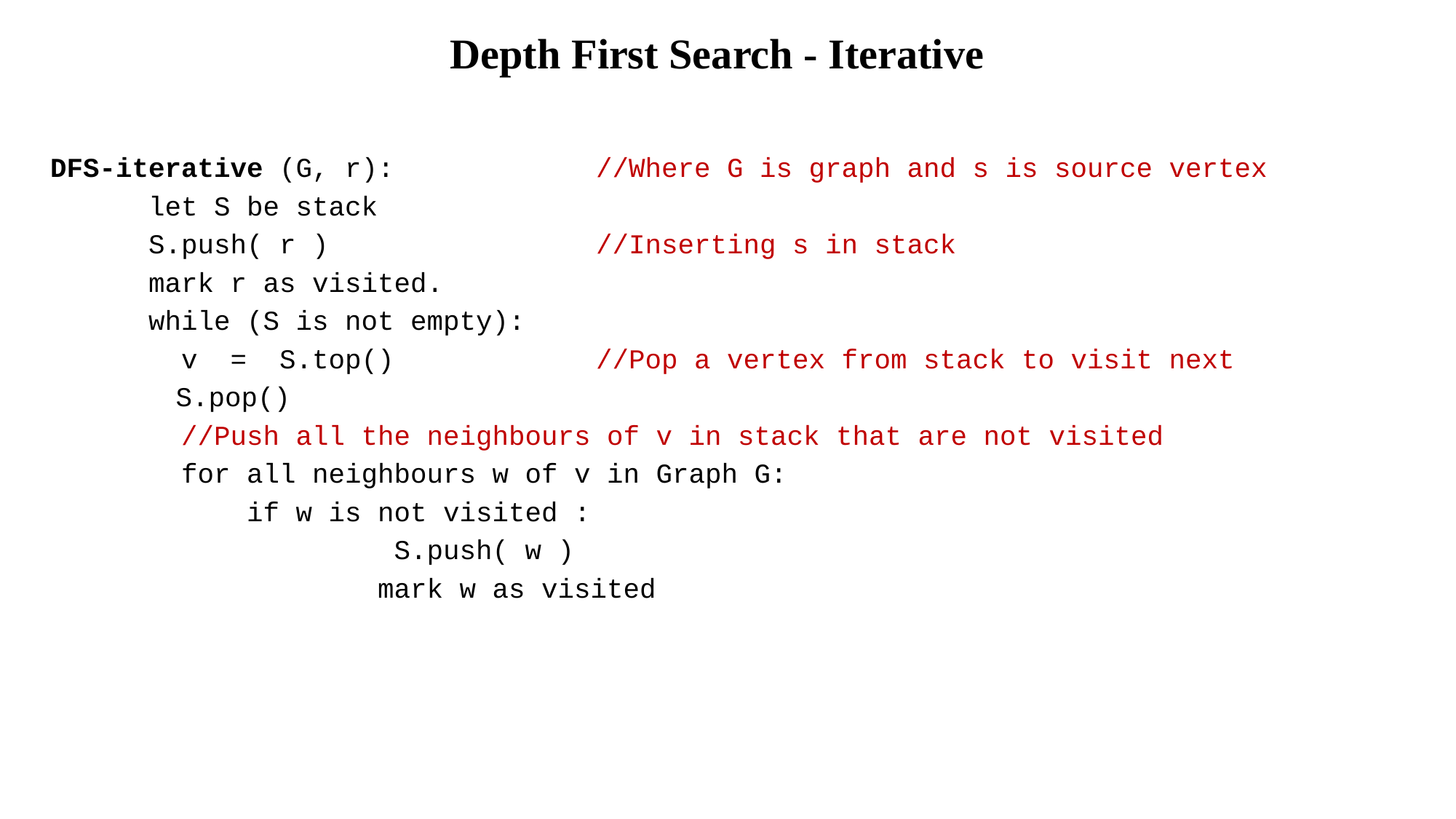

# Depth First Search - Iterative

DFS-iterative (G, r):		//Where G is graph and s is source vertex
      let S be stack
      S.push( r )            	//Inserting s in stack
      mark r as visited.
      while (S is not empty):
        v  =  S.top()		//Pop a vertex from stack to visit next
	 S.pop()
        //Push all the neighbours of v in stack that are not visited
        for all neighbours w of v in Graph G:
            if w is not visited :
                     S.push( w )
                    mark w as visited